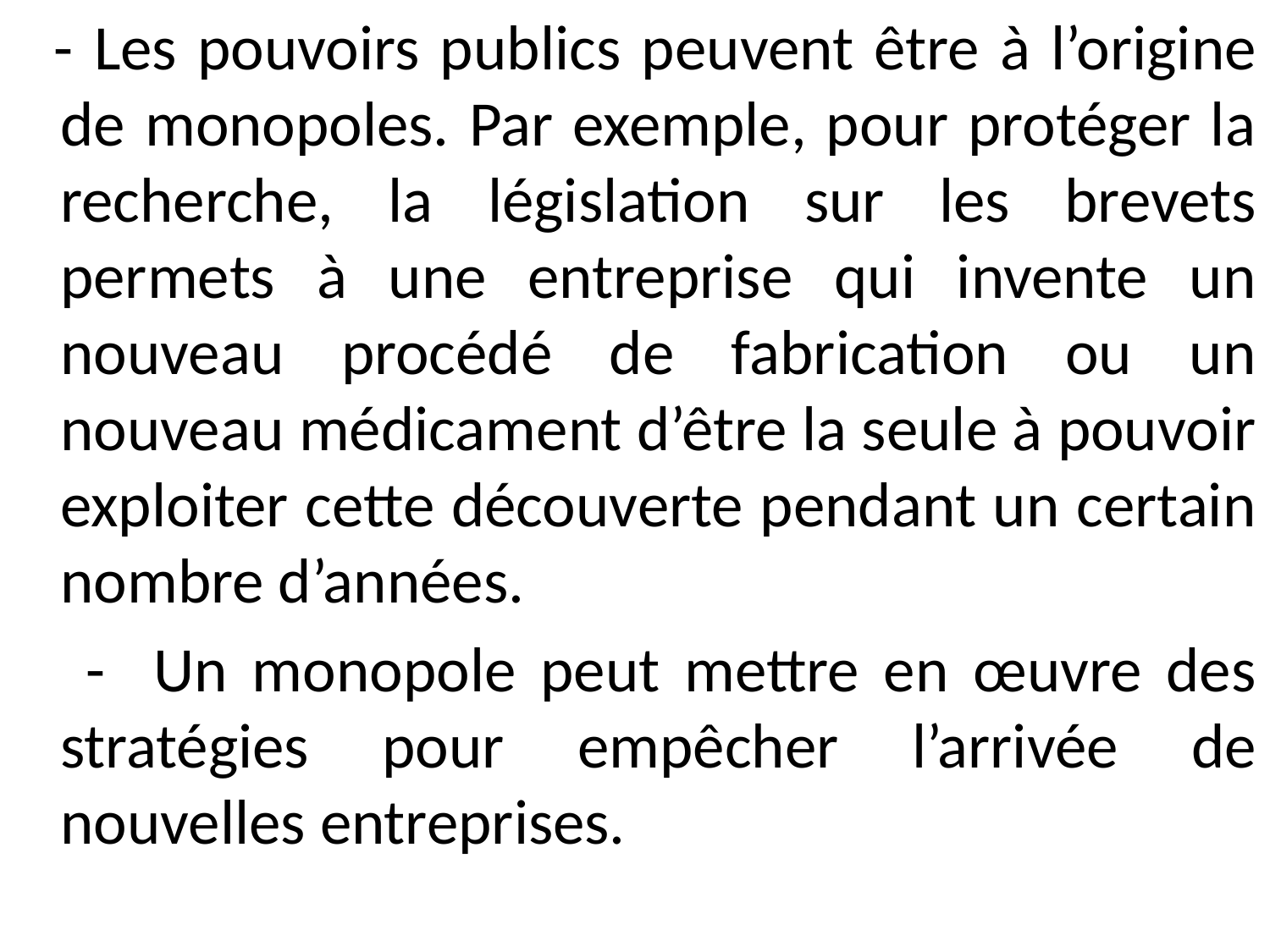

- Les pouvoirs publics peuvent être à l’origine de monopoles. Par exemple, pour protéger la recherche, la législation sur les brevets permets à une entreprise qui invente un nouveau procédé de fabrication ou un nouveau médicament d’être la seule à pouvoir exploiter cette découverte pendant un certain nombre d’années.
   -  Un monopole peut mettre en œuvre des stratégies pour empêcher l’arrivée de nouvelles entreprises.